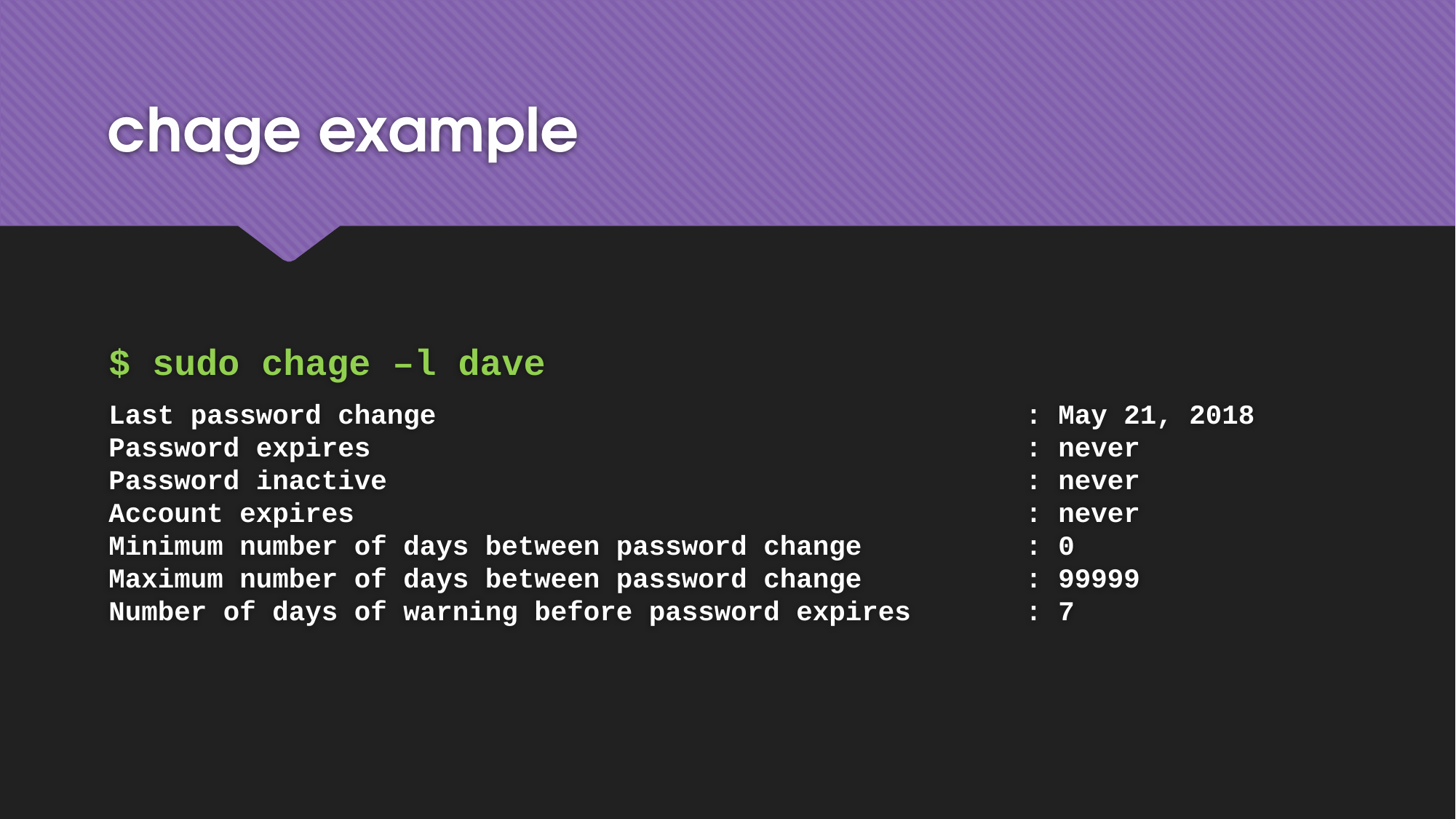

# chage example
$ sudo chage –l dave
Last password change                                    : May 21, 2018
Password expires                                        : never
Password inactive                                       : never
Account expires                                         : never
Minimum number of days between password change          : 0
Maximum number of days between password change          : 99999
Number of days of warning before password expires       : 7